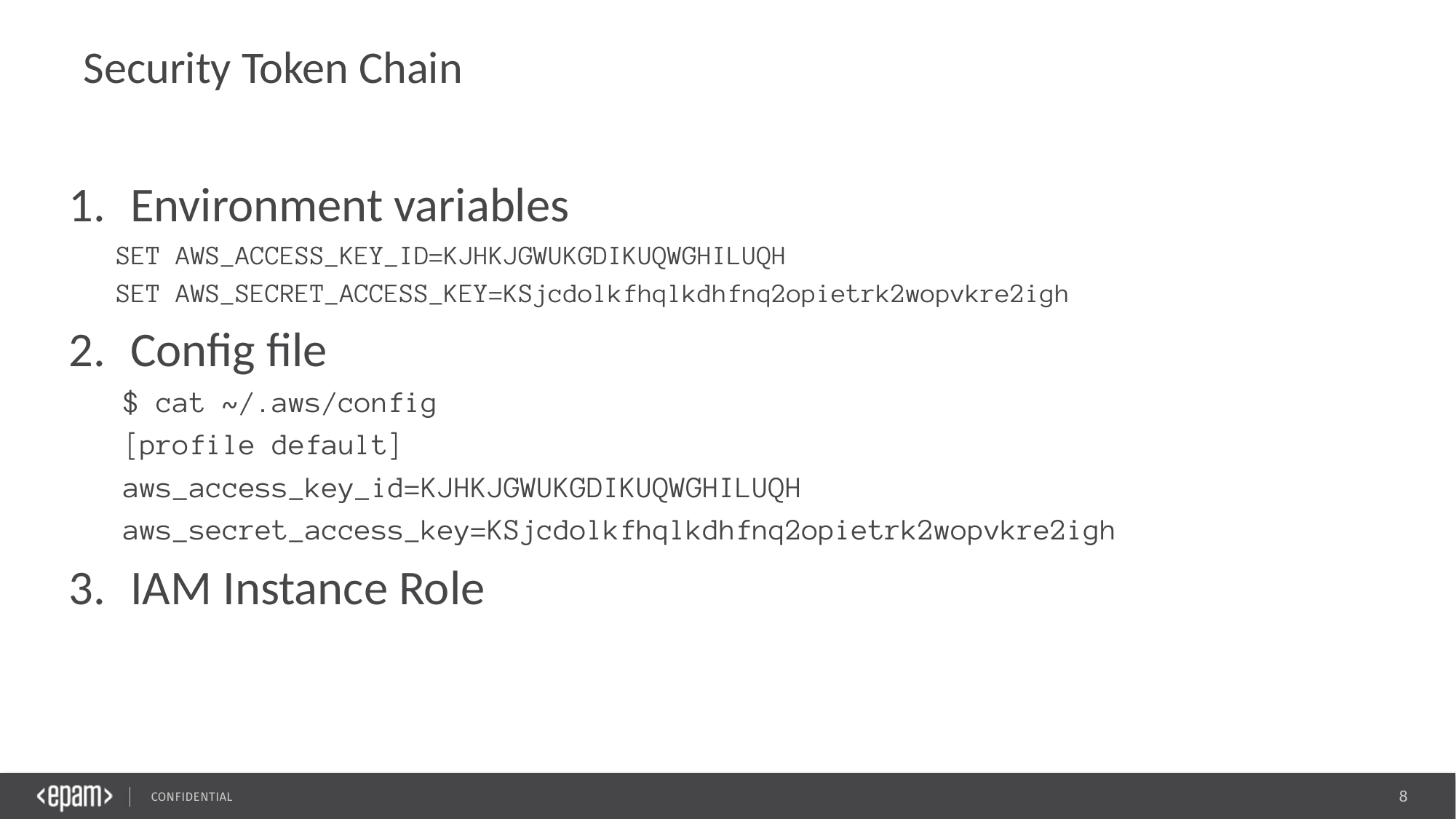

# Security Token Chain
Environment variables
SET AWS_ACCESS_KEY_ID=KJHKJGWUKGDIKUQWGHILUQH
SET AWS_SECRET_ACCESS_KEY=KSjcdolkfhqlkdhfnq2opietrk2wopvkre2igh
Config file
$ cat ~/.aws/config
[profile default]
aws_access_key_id=KJHKJGWUKGDIKUQWGHILUQH
aws_secret_access_key=KSjcdolkfhqlkdhfnq2opietrk2wopvkre2igh
IAM Instance Role